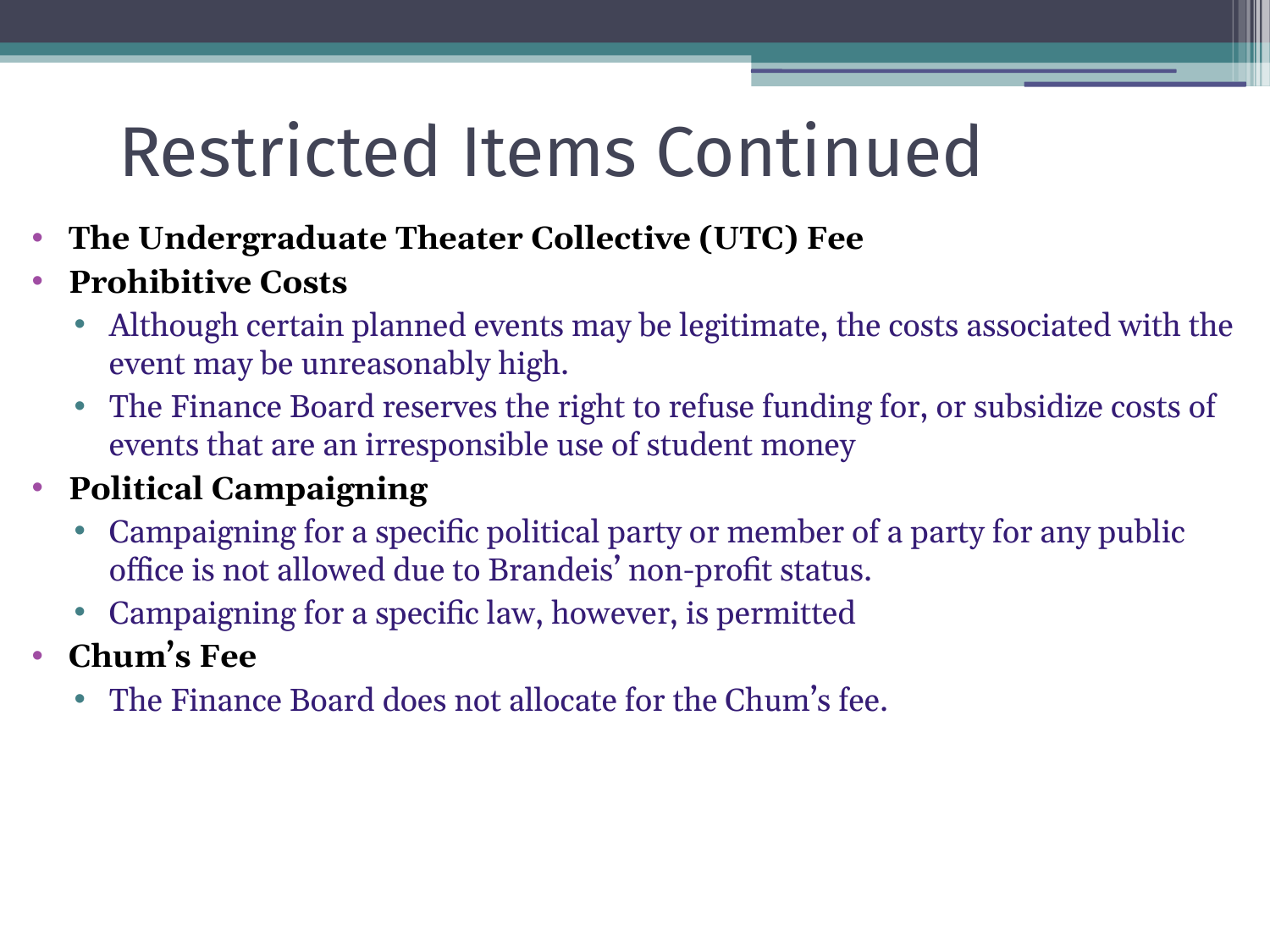

# Restricted Items Continued
The Undergraduate Theater Collective (UTC) Fee
Prohibitive Costs
Although certain planned events may be legitimate, the costs associated with the event may be unreasonably high.
The Finance Board reserves the right to refuse funding for, or subsidize costs of events that are an irresponsible use of student money
Political Campaigning
Campaigning for a specific political party or member of a party for any public office is not allowed due to Brandeis’ non-profit status.
Campaigning for a specific law, however, is permitted
Chum’s Fee
The Finance Board does not allocate for the Chum’s fee.